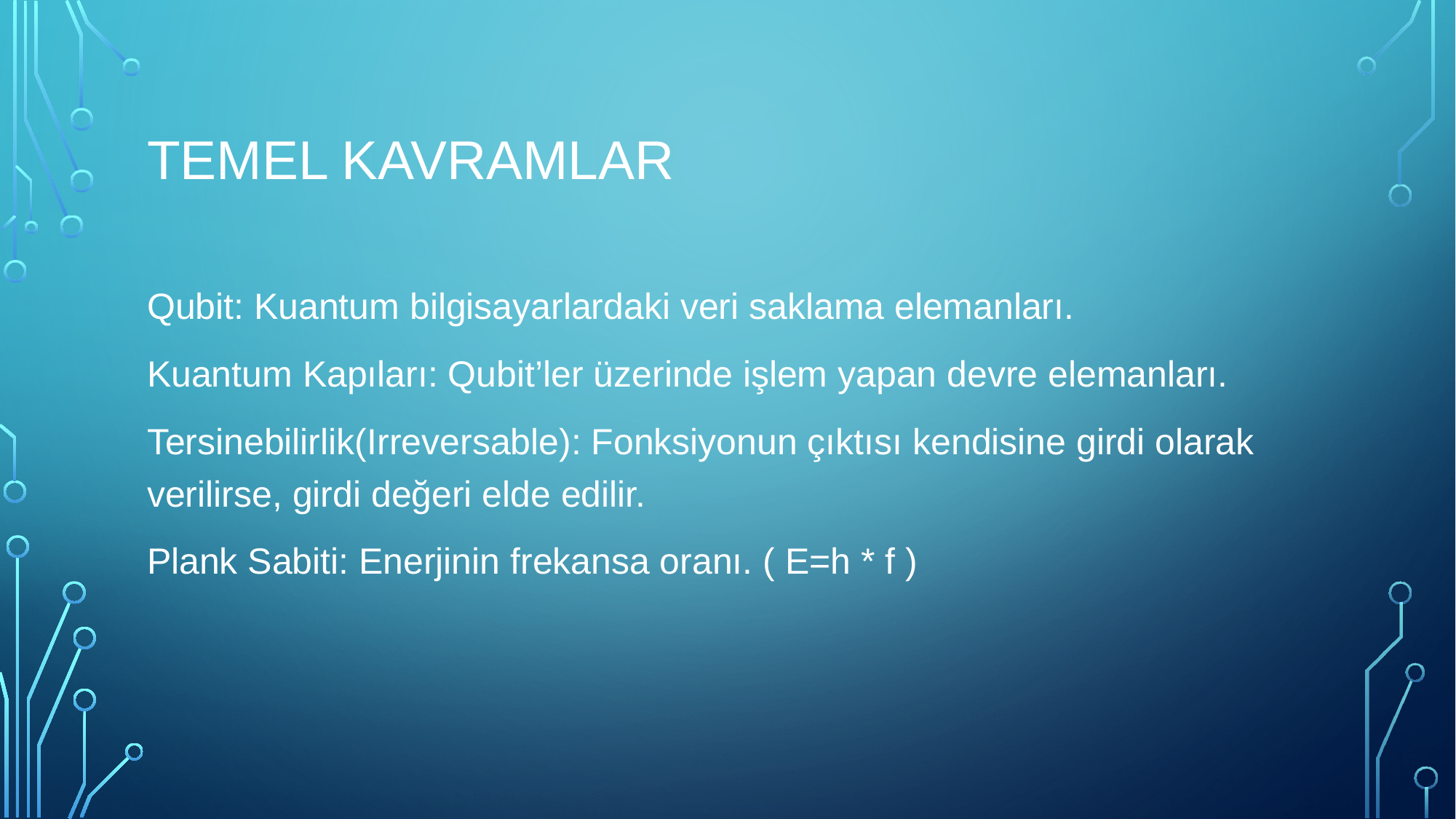

# Temel kavramlar
Qubit: Kuantum bilgisayarlardaki veri saklama elemanları.
Kuantum Kapıları: Qubit’ler üzerinde işlem yapan devre elemanları.
Tersinebilirlik(Irreversable): Fonksiyonun çıktısı kendisine girdi olarak verilirse, girdi değeri elde edilir.
Plank Sabiti: Enerjinin frekansa oranı. ( E=h * f )